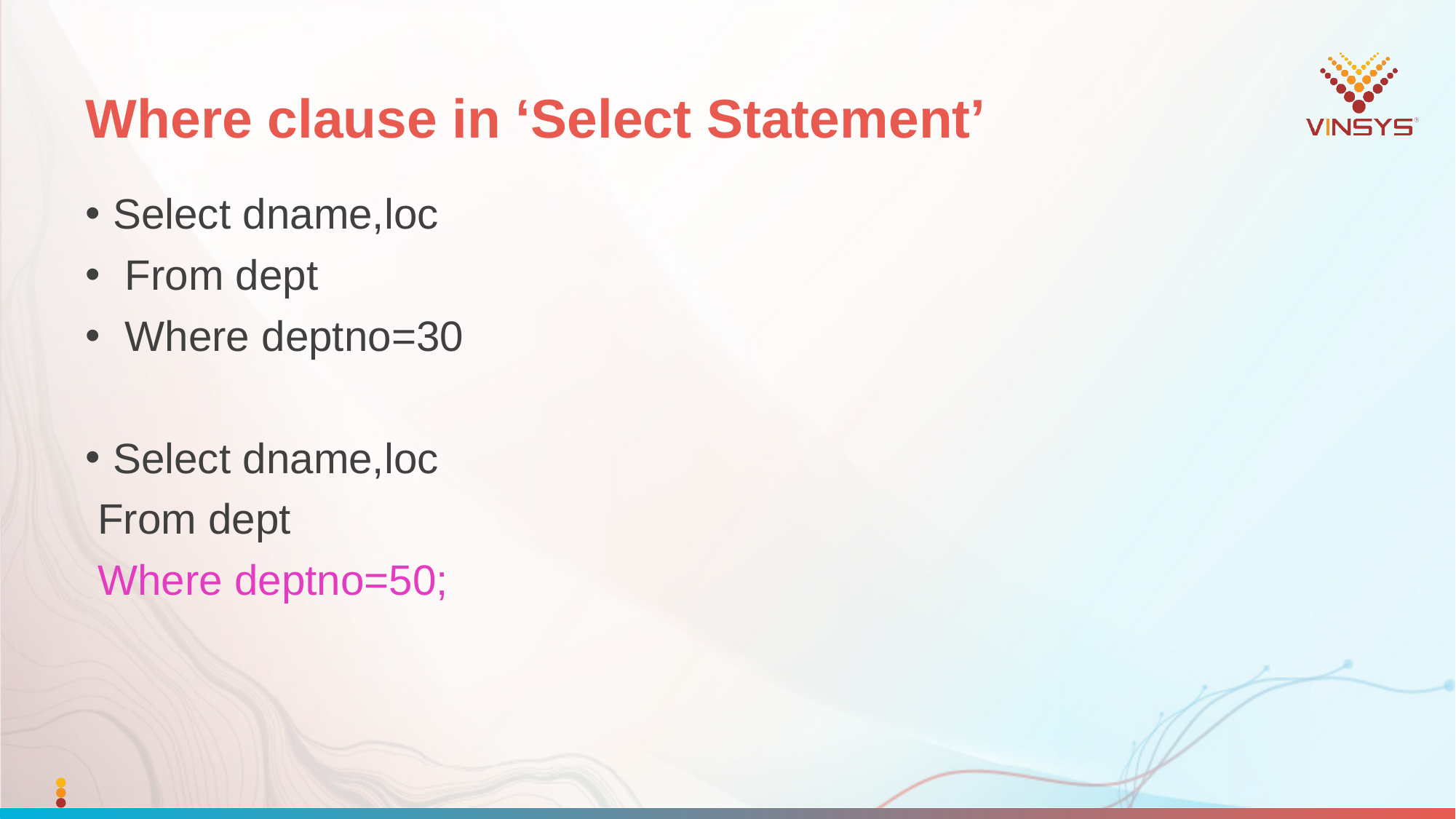

# Where clause in ‘Select Statement’
Select dname,loc
 From dept
 Where deptno=30

Select dname,loc
 From dept
 Where deptno=50;